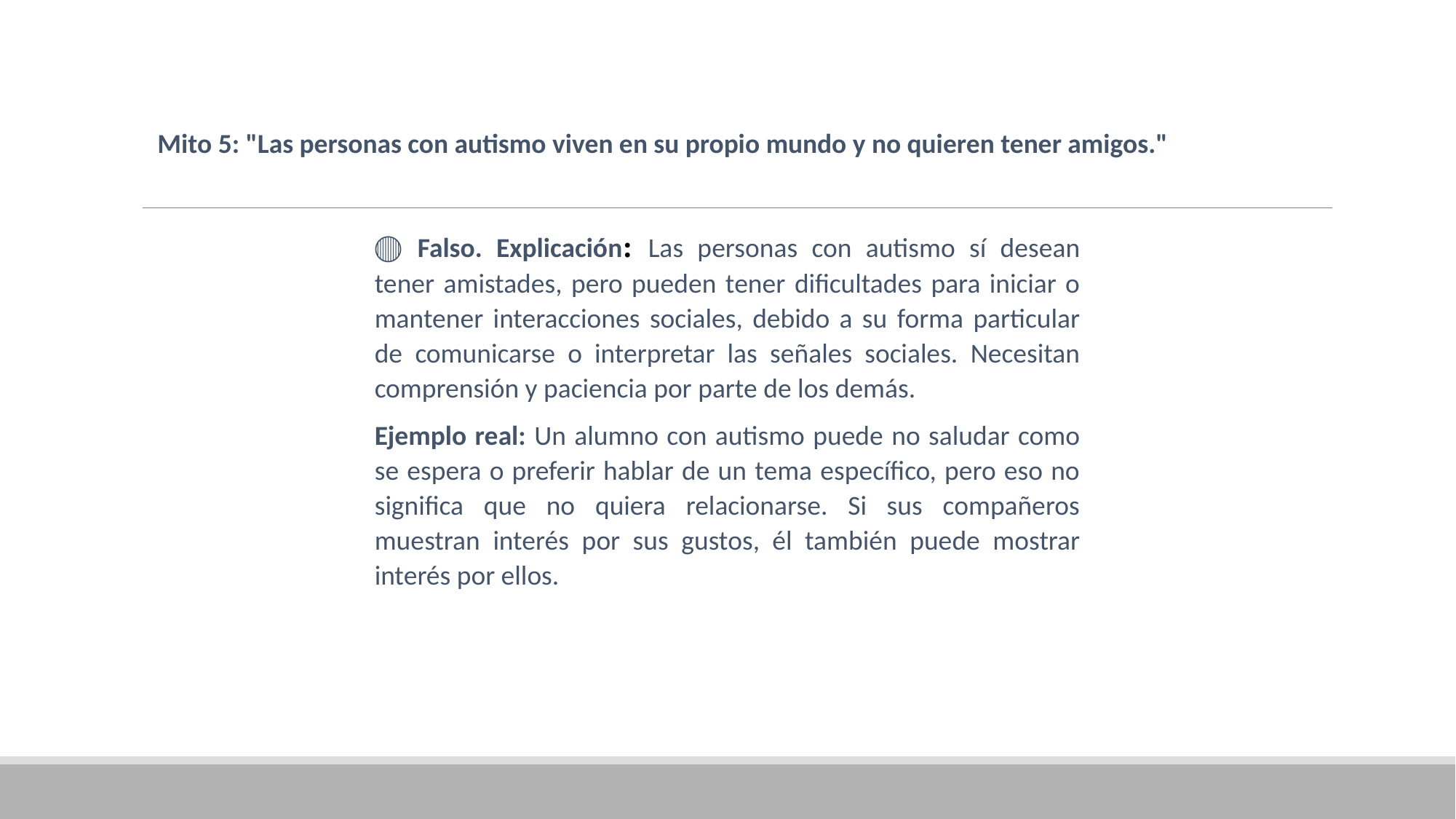

Mito 5: "Las personas con autismo viven en su propio mundo y no quieren tener amigos."
🔴 Falso. Explicación: Las personas con autismo sí desean tener amistades, pero pueden tener dificultades para iniciar o mantener interacciones sociales, debido a su forma particular de comunicarse o interpretar las señales sociales. Necesitan comprensión y paciencia por parte de los demás.
Ejemplo real: Un alumno con autismo puede no saludar como se espera o preferir hablar de un tema específico, pero eso no significa que no quiera relacionarse. Si sus compañeros muestran interés por sus gustos, él también puede mostrar interés por ellos.